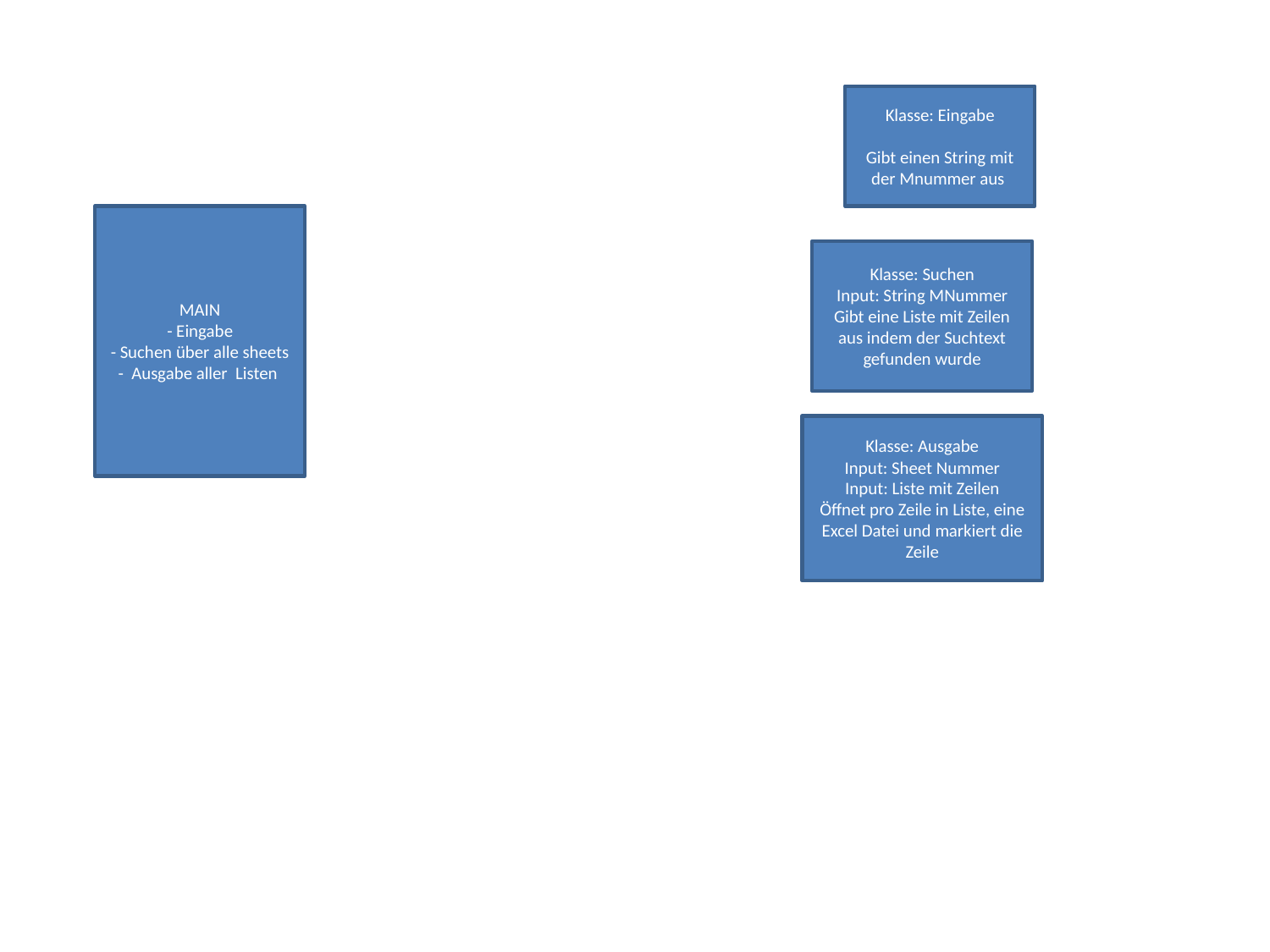

Klasse: Eingabe

Gibt einen String mit der Mnummer aus
MAIN
- Eingabe
- Suchen über alle sheets
-  Ausgabe aller  Listen
Klasse: Suchen
Input: String MNummer
Gibt eine Liste mit Zeilen aus indem der Suchtext gefunden wurde
Klasse: Ausgabe
Input: Sheet Nummer
Input: Liste mit Zeilen
Öffnet pro Zeile in Liste, eine Excel Datei und markiert die Zeile